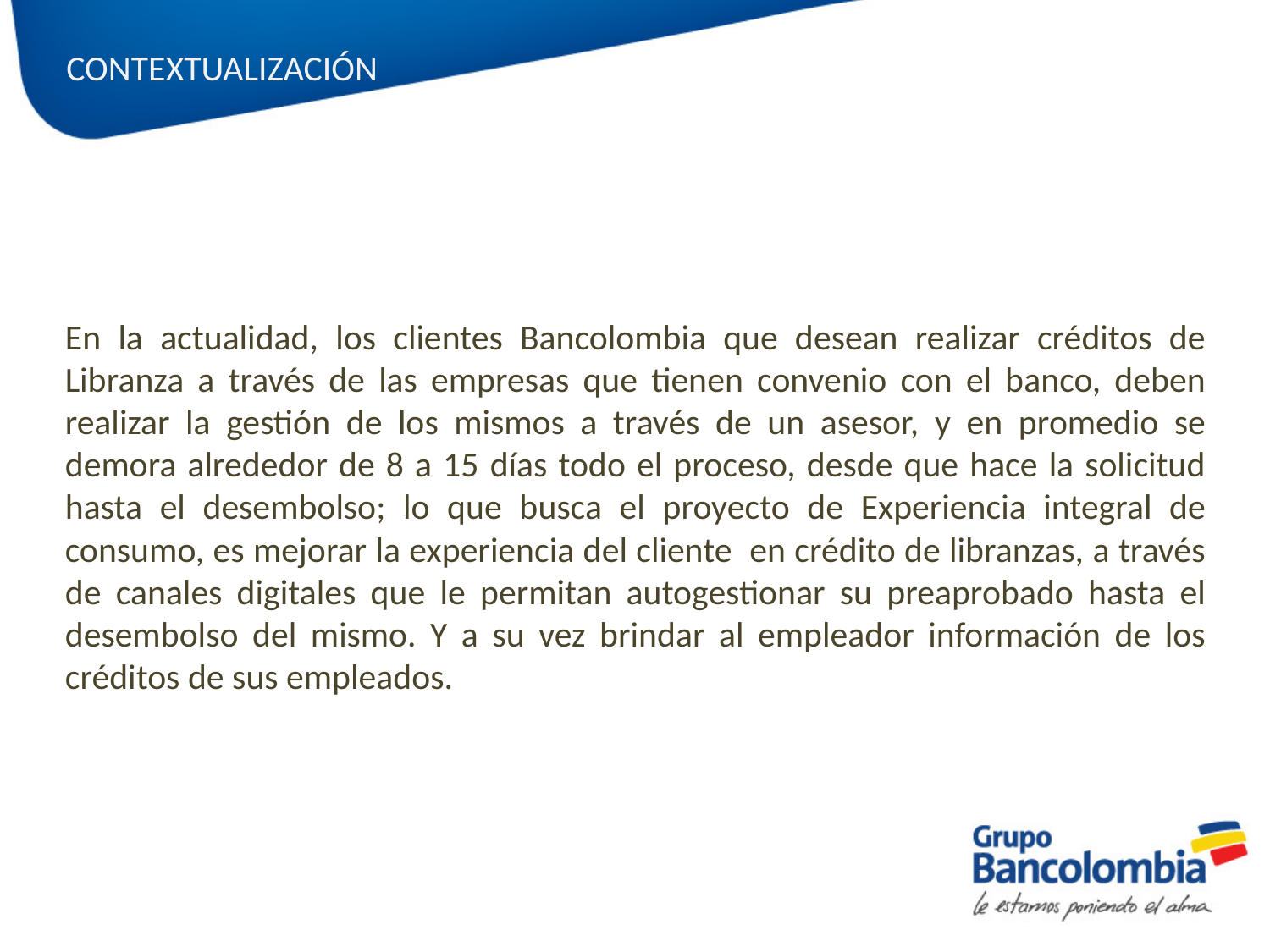

CONTEXTUALIZACIÓN
En la actualidad, los clientes Bancolombia que desean realizar créditos de Libranza a través de las empresas que tienen convenio con el banco, deben realizar la gestión de los mismos a través de un asesor, y en promedio se demora alrededor de 8 a 15 días todo el proceso, desde que hace la solicitud hasta el desembolso; lo que busca el proyecto de Experiencia integral de consumo, es mejorar la experiencia del cliente  en crédito de libranzas, a través de canales digitales que le permitan autogestionar su preaprobado hasta el desembolso del mismo. Y a su vez brindar al empleador información de los créditos de sus empleados.